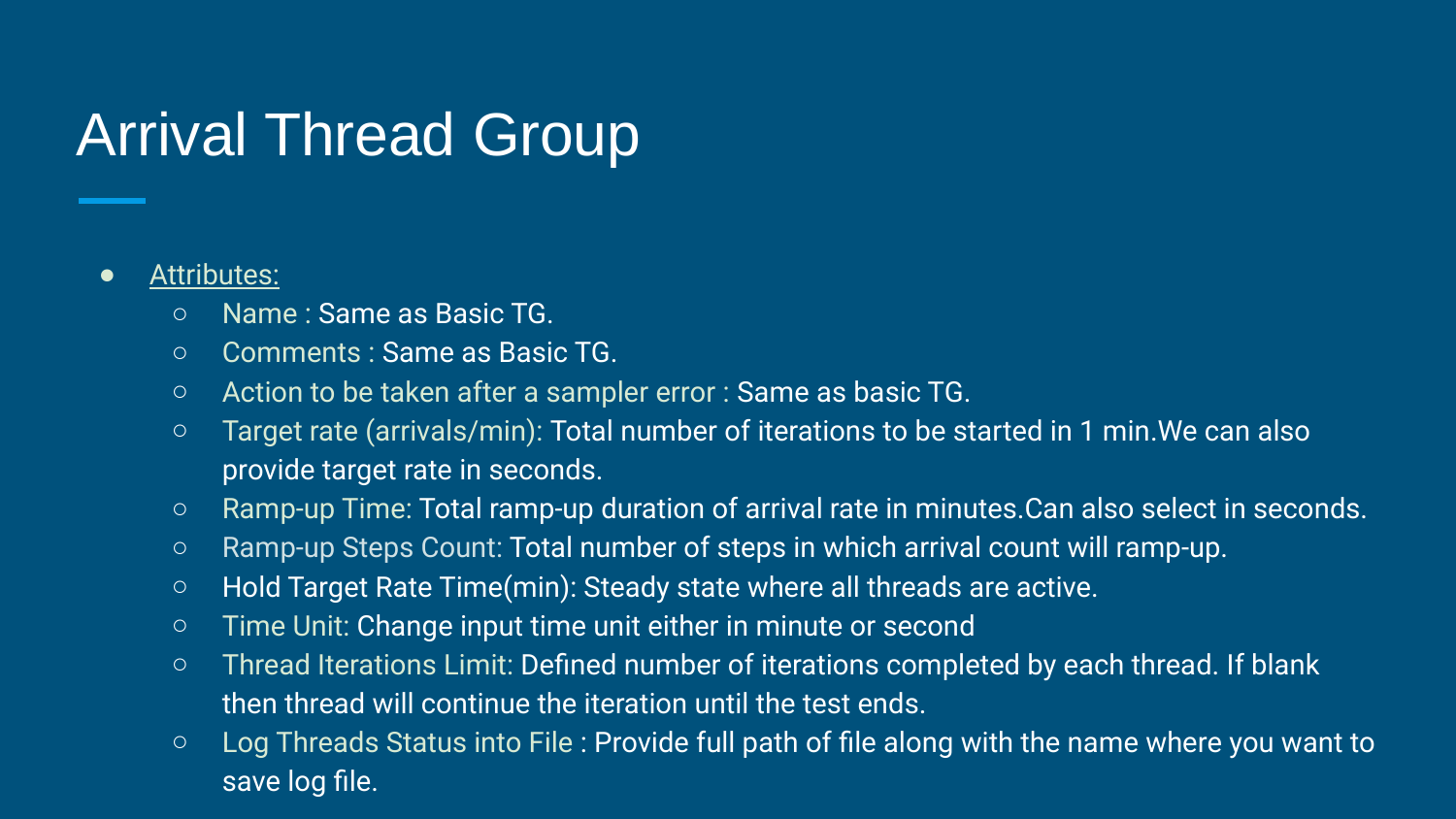

# Arrival Thread Group
Attributes:
Name : Same as Basic TG.
Comments : Same as Basic TG.
Action to be taken after a sampler error : Same as basic TG.
Target rate (arrivals/min): Total number of iterations to be started in 1 min.We can also provide target rate in seconds.
Ramp-up Time: Total ramp-up duration of arrival rate in minutes.Can also select in seconds.
Ramp-up Steps Count: Total number of steps in which arrival count will ramp-up.
Hold Target Rate Time(min): Steady state where all threads are active.
Time Unit: Change input time unit either in minute or second
Thread Iterations Limit: Defined number of iterations completed by each thread. If blank then thread will continue the iteration until the test ends.
Log Threads Status into File : Provide full path of file along with the name where you want to save log file.